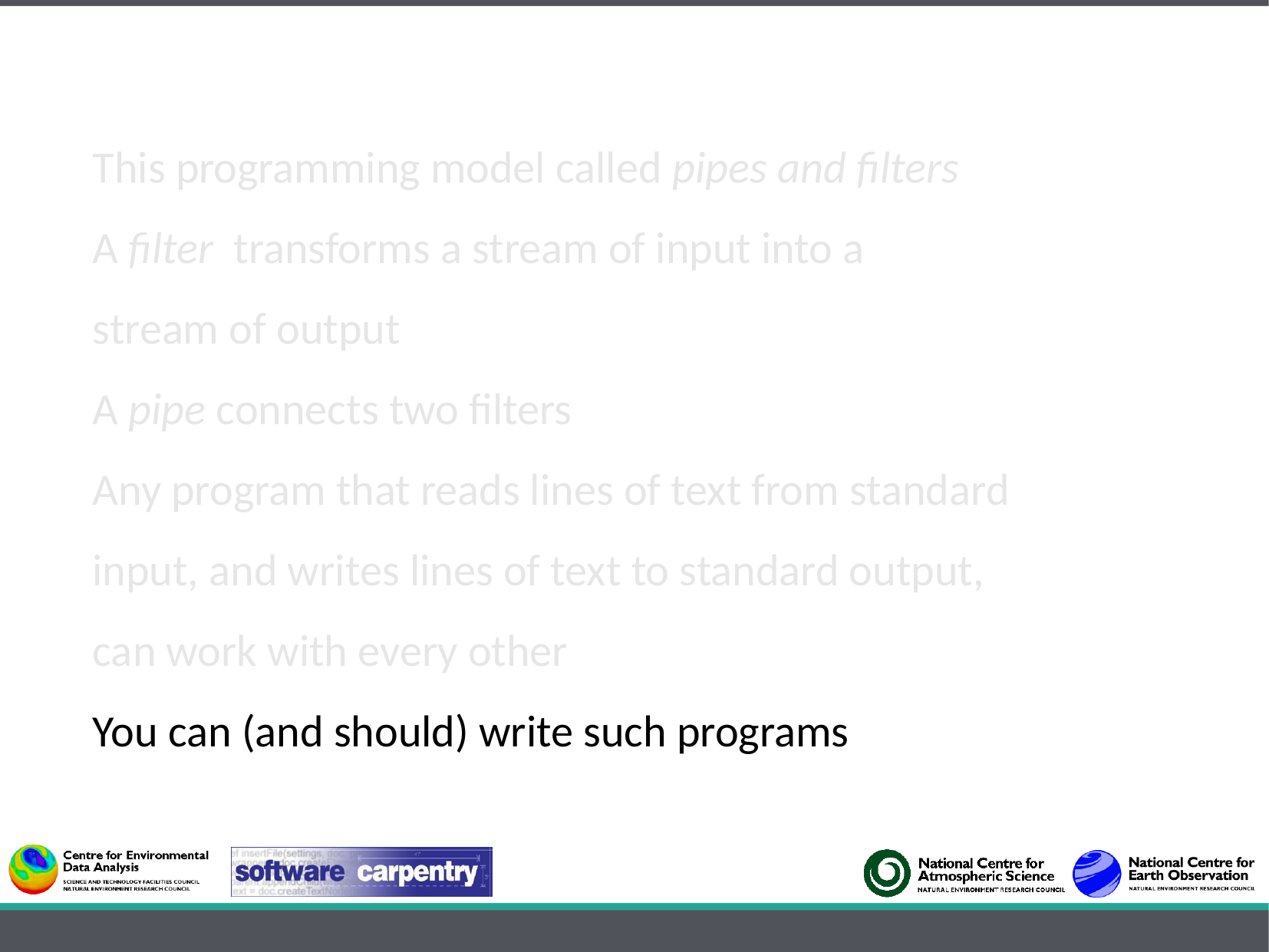

This programming model called pipes and filters
A filter  transforms a stream of input into a
stream of output
A pipe connects two filters
Any program that reads lines of text from standard
input, and writes lines of text to standard output,
can work with every other
You can (and should) write such programs